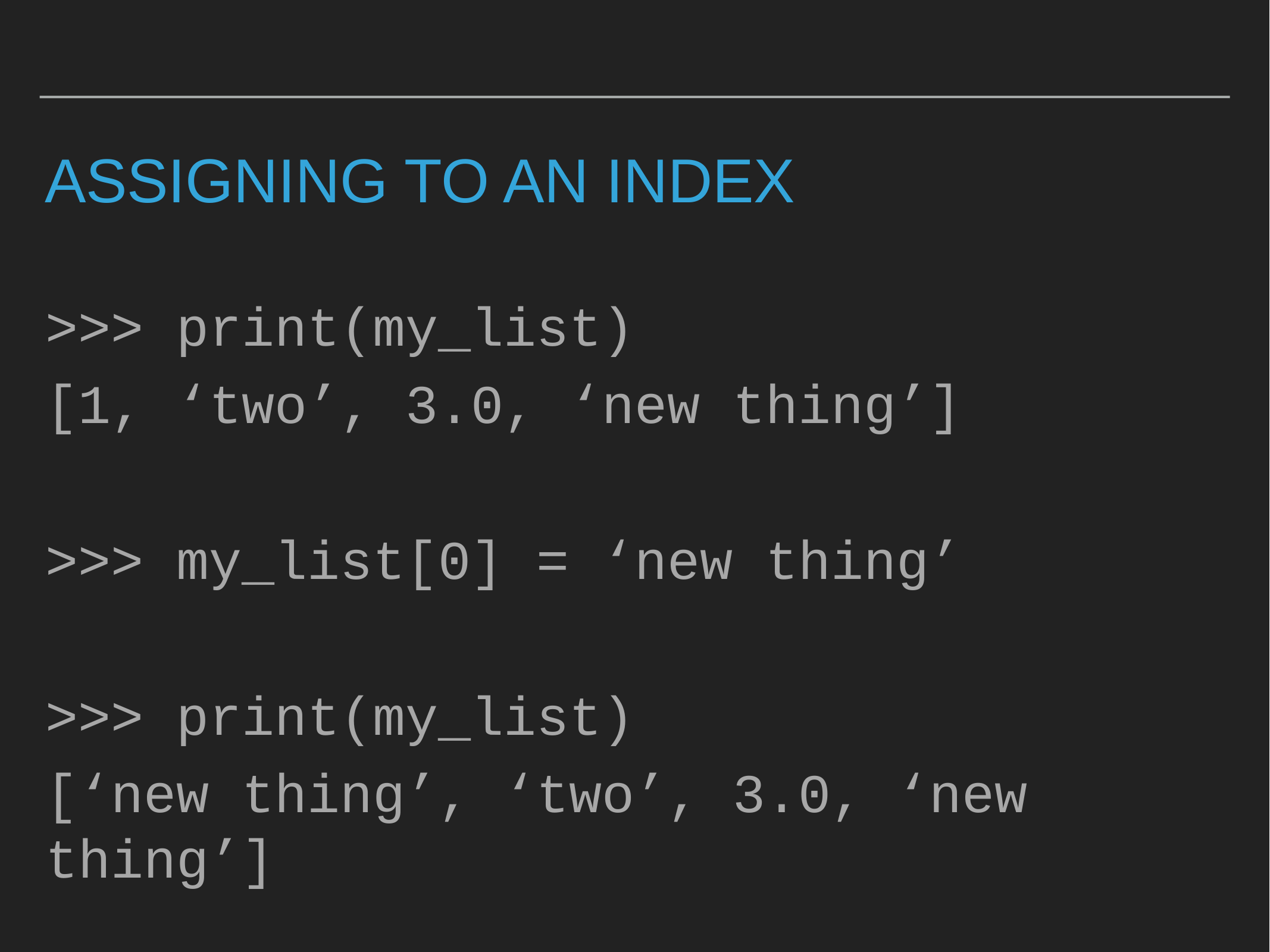

# Assigning to an index
>>> print(my_list)
[1, ‘two’, 3.0, ‘new thing’]

>>> my_list[0] = ‘new thing’

>>> print(my_list)
[‘new thing’, ‘two’, 3.0, ‘new thing’]